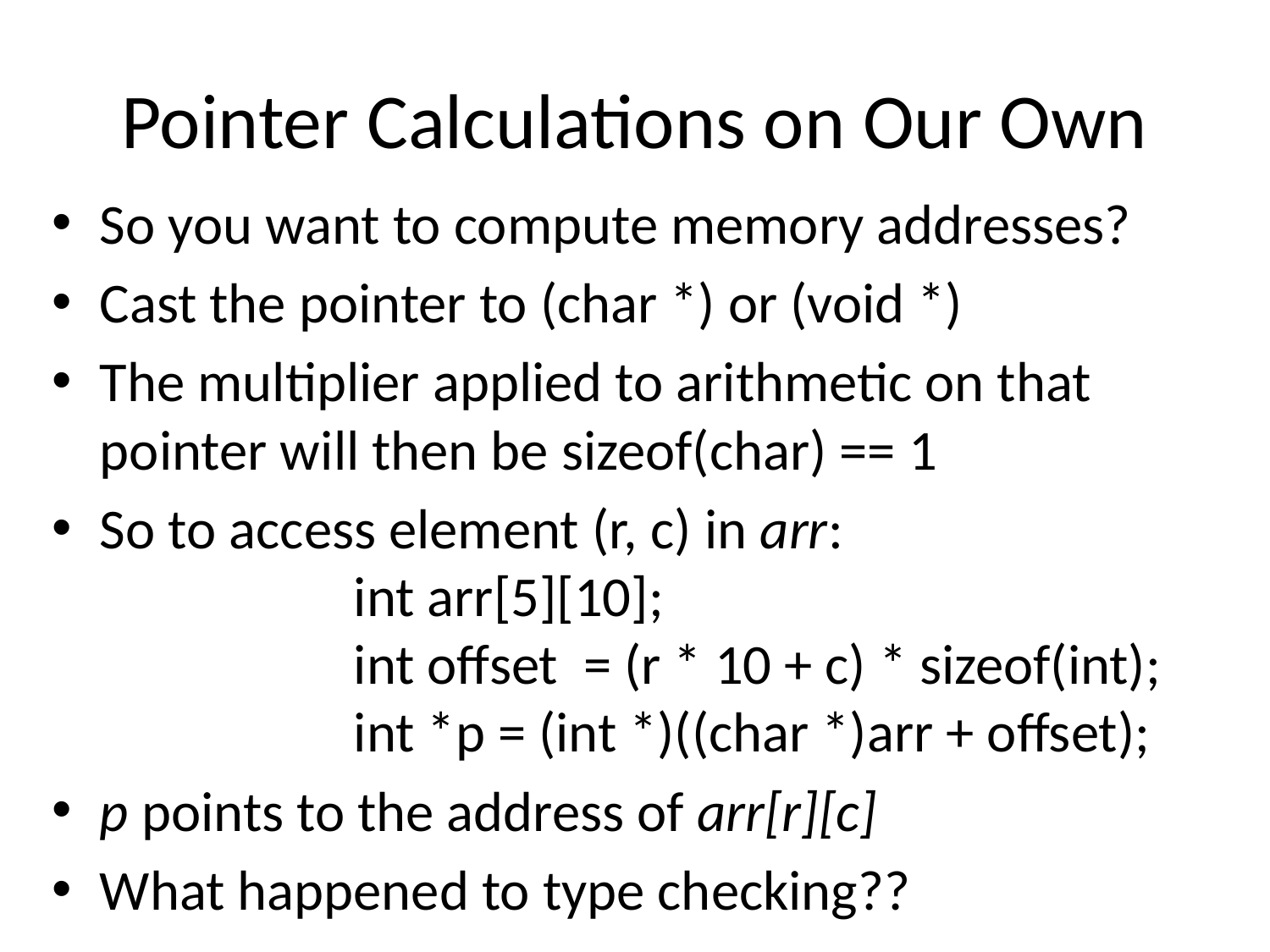

# Pointer Calculations on Our Own
So you want to compute memory addresses?
Cast the pointer to (char *) or (void *)
The multiplier applied to arithmetic on that pointer will then be sizeof(char) == 1
So to access element (r, c) in arr:
		int arr[5][10];
		int offset  = (r * 10 + c) * sizeof(int);
		int *p = (int *)((char *)arr + offset);
p points to the address of arr[r][c]
What happened to type checking??